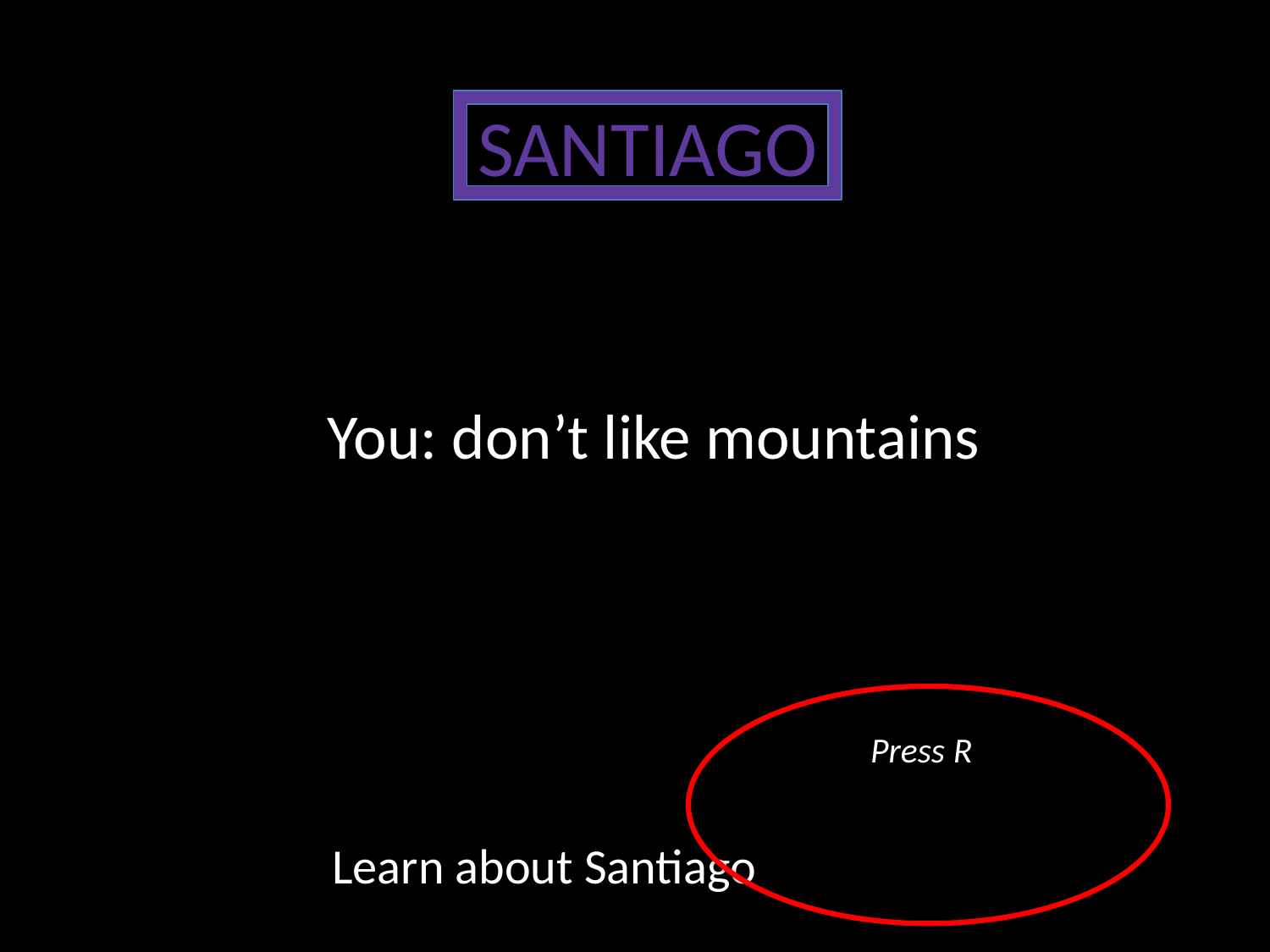

SANTIAGO

You: don’t like mountains

Press R
														Learn about Santiago